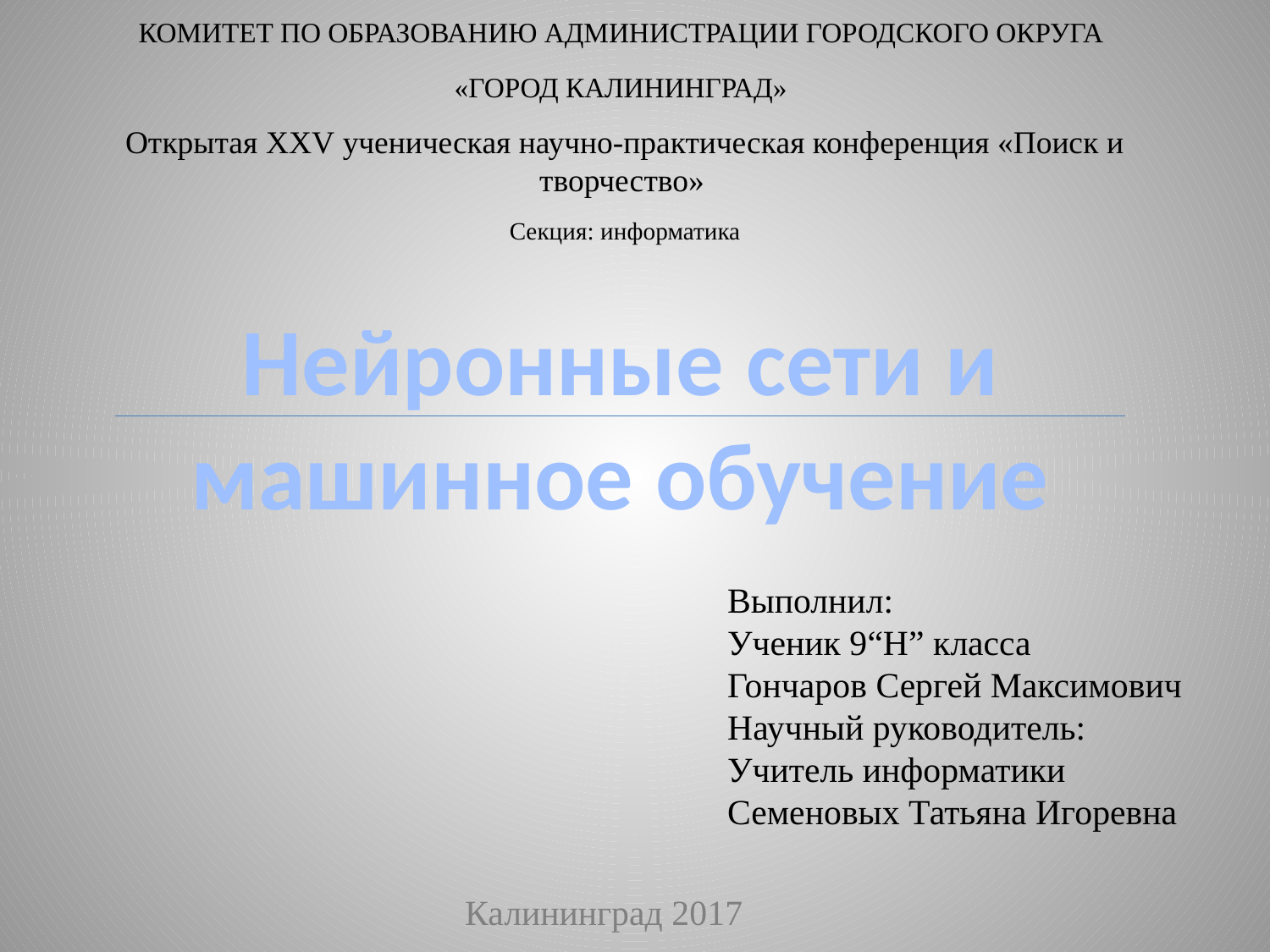

КОМИТЕТ ПО ОБРАЗОВАНИЮ АДМИНИСТРАЦИИ ГОРОДСКОГО ОКРУГА
«ГОРОД КАЛИНИНГРАД»
Открытая XXV ученическая научно-практическая конференция «Поиск и творчество»
Секция: информатика
Нейронные сети и машинное обучение
Выполнил:
Ученик 9“Н” класса
Гончаров Сергей Максимович
Научный руководитель:
Учитель информатики
Семеновых Татьяна Игоревна

Калининград 2017